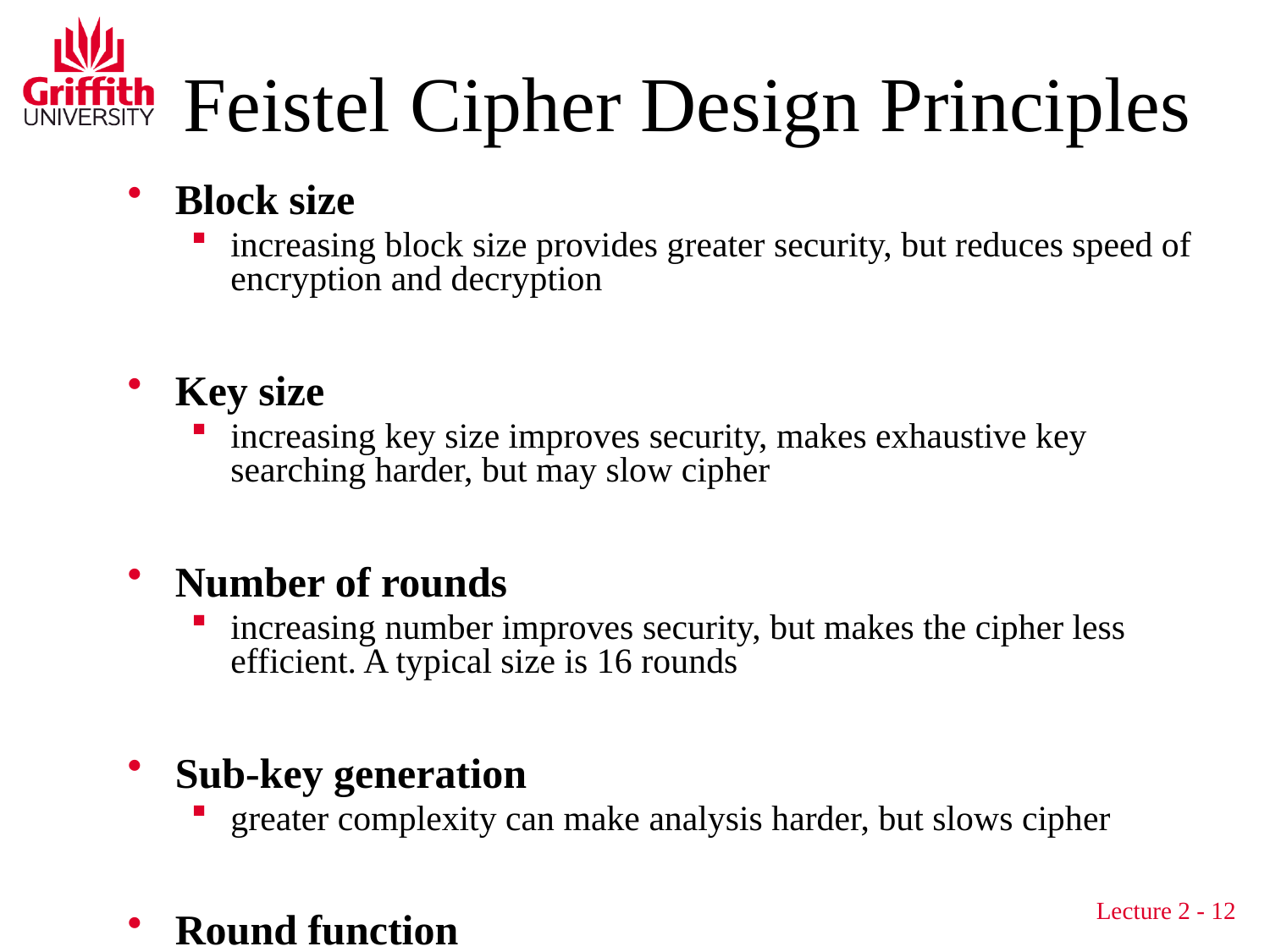

# Feistel Cipher Design Principles
Block size
increasing block size provides greater security, but reduces speed of encryption and decryption

Key size
increasing key size improves security, makes exhaustive key  searching harder, but may slow cipher

Number of rounds
increasing number improves security, but makes the cipher less efficient. A typical size is 16 rounds

Sub-key generation
greater complexity can make analysis harder, but slows cipher

Round function
greater complexity can make analysis harder, but slows cipher

Fast software en/decryption and ease of analysis
are more recent concerns for practical use and testing
Lecture 2 - 12